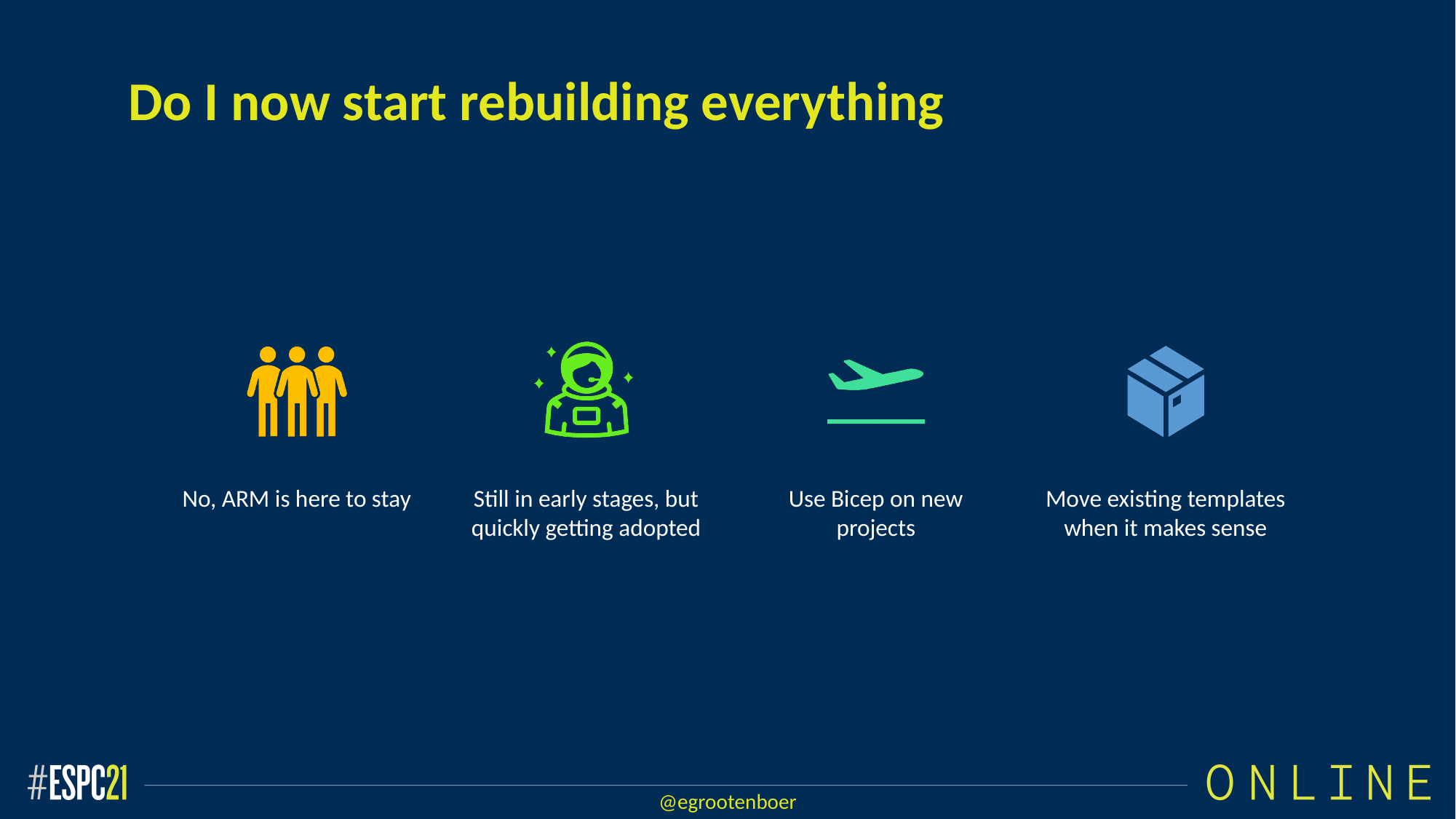

Do I now start rebuilding everything
No, ARM is here to stay
Still in early stages, but quickly getting adopted
Use Bicep on new projects
Move existing templates when it makes sense